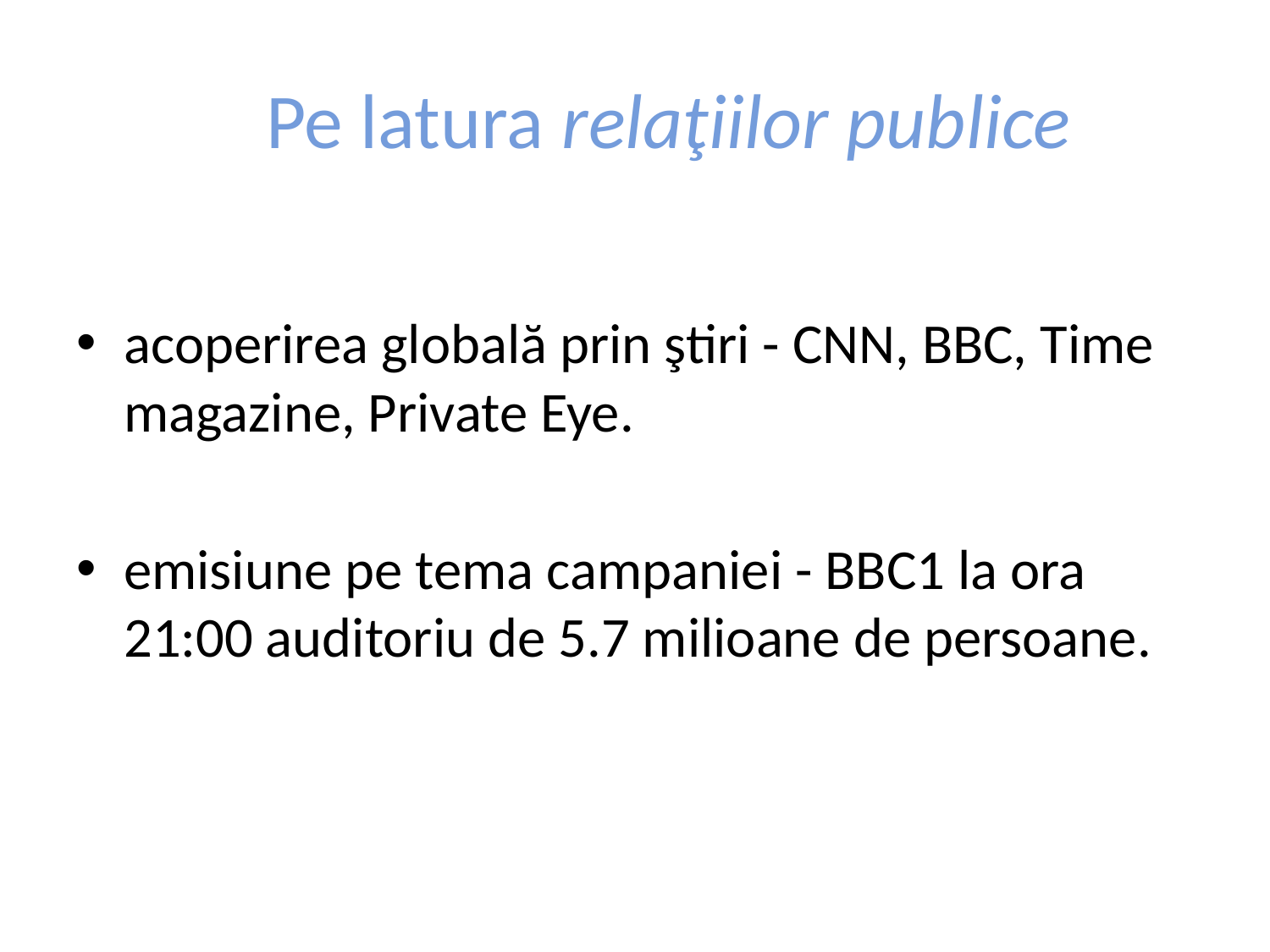

# Pe latura relaţiilor publice

acoperirea globală prin ştiri - CNN, BBC, Time magazine, Private Eye.

emisiune pe tema campaniei - BBC1 la ora 21:00 auditoriu de 5.7 milioane de persoane.